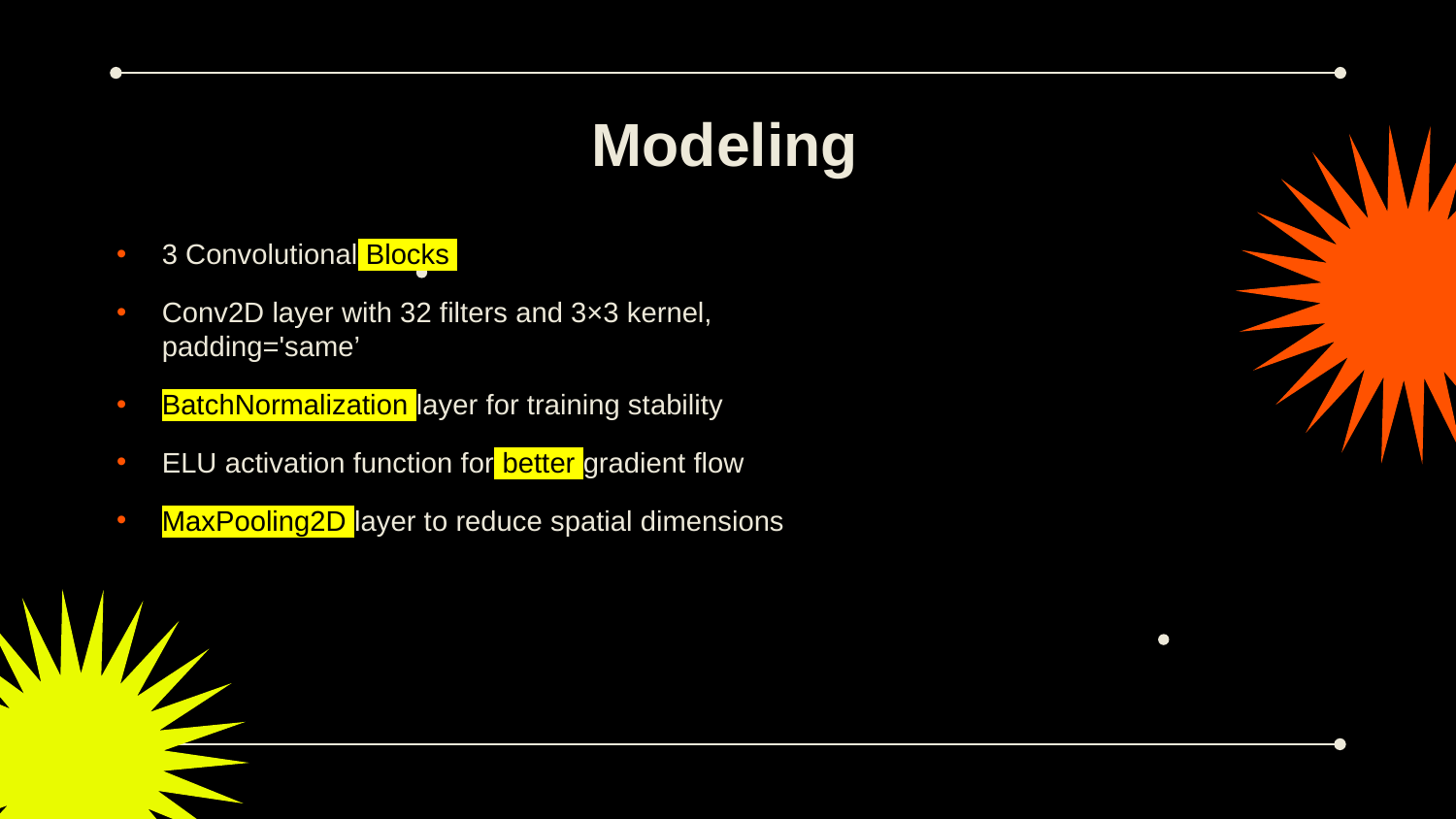

# Modeling

3 Convolutional Blocks
Conv2D layer with 32 filters and 3×3 kernel, padding='same’
BatchNormalization layer for training stability
ELU activation function for better gradient flow
MaxPooling2D layer to reduce spatial dimensions